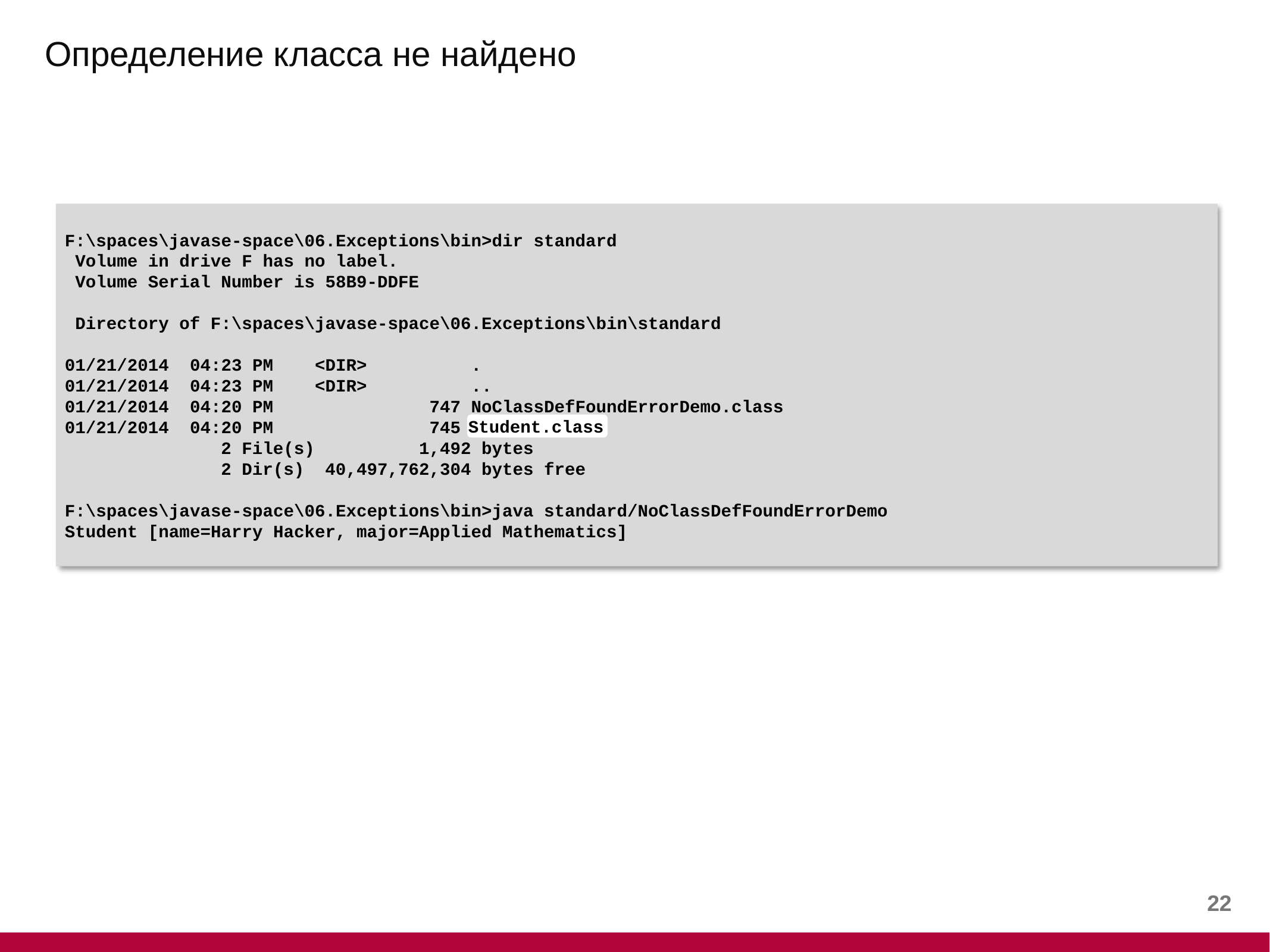

# Определение класса не найдено

F:\spaces\javase-space\06.Exceptions\bin>dir standard
 Volume in drive F has no label.
 Volume Serial Number is 58B9-DDFE

 Directory of F:\spaces\javase-space\06.Exceptions\bin\standard

01/21/2014  04:23 PM    <DIR>          .
01/21/2014  04:23 PM    <DIR>          ..
01/21/2014  04:20 PM               747 NoClassDefFoundErrorDemo.class
01/21/2014  04:20 PM               745 Student.class
               2 File(s)          1,492 bytes
               2 Dir(s)  40,497,762,304 bytes free

F:\spaces\javase-space\06.Exceptions\bin>java standard/NoClassDefFoundErrorDemo
Student [name=Harry Hacker, major=Applied Mathematics]

Student.class
22